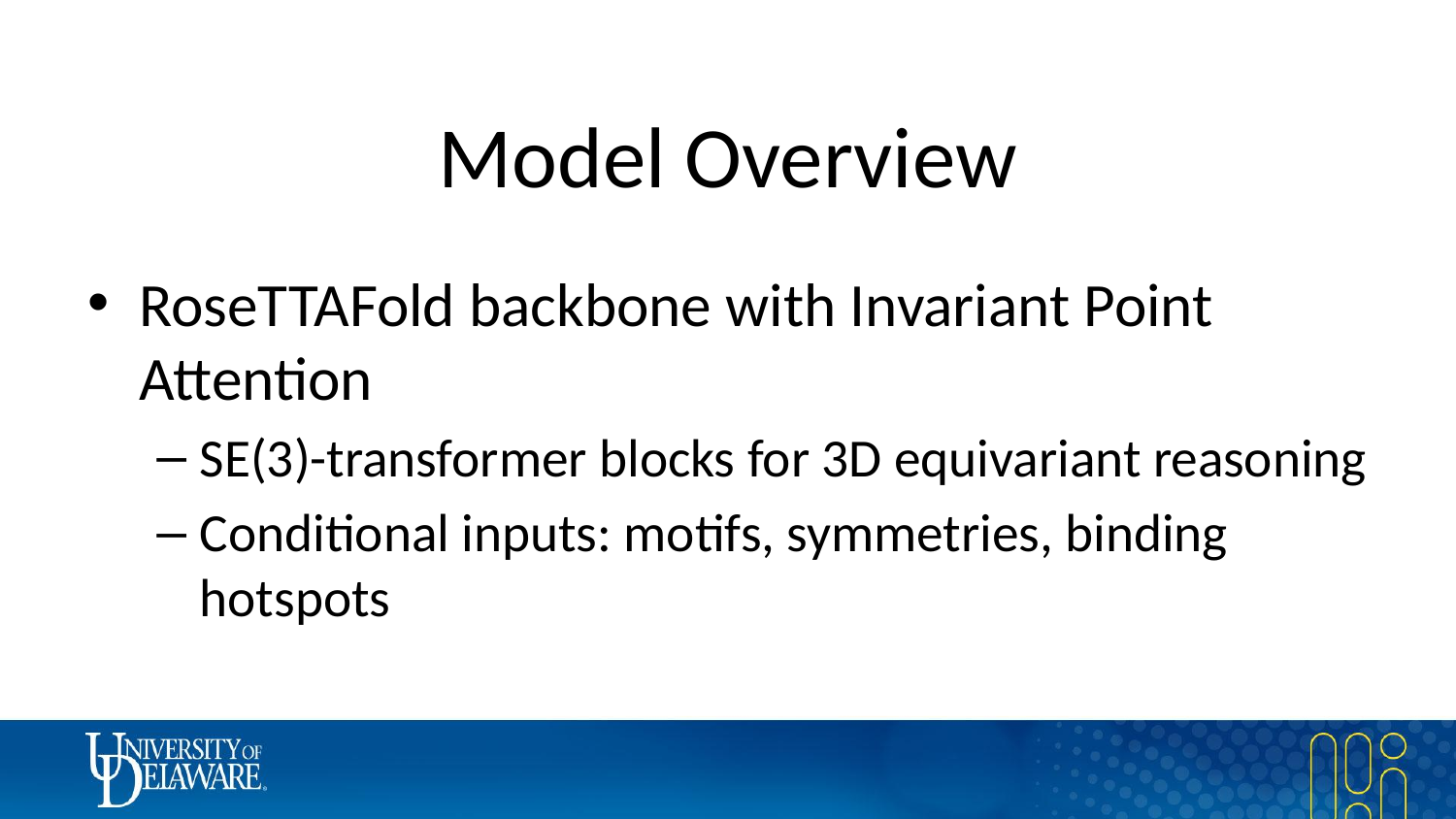

# Model Overview
RoseTTAFold backbone with Invariant Point Attention
SE(3)-transformer blocks for 3D equivariant reasoning
Conditional inputs: motifs, symmetries, binding hotspots